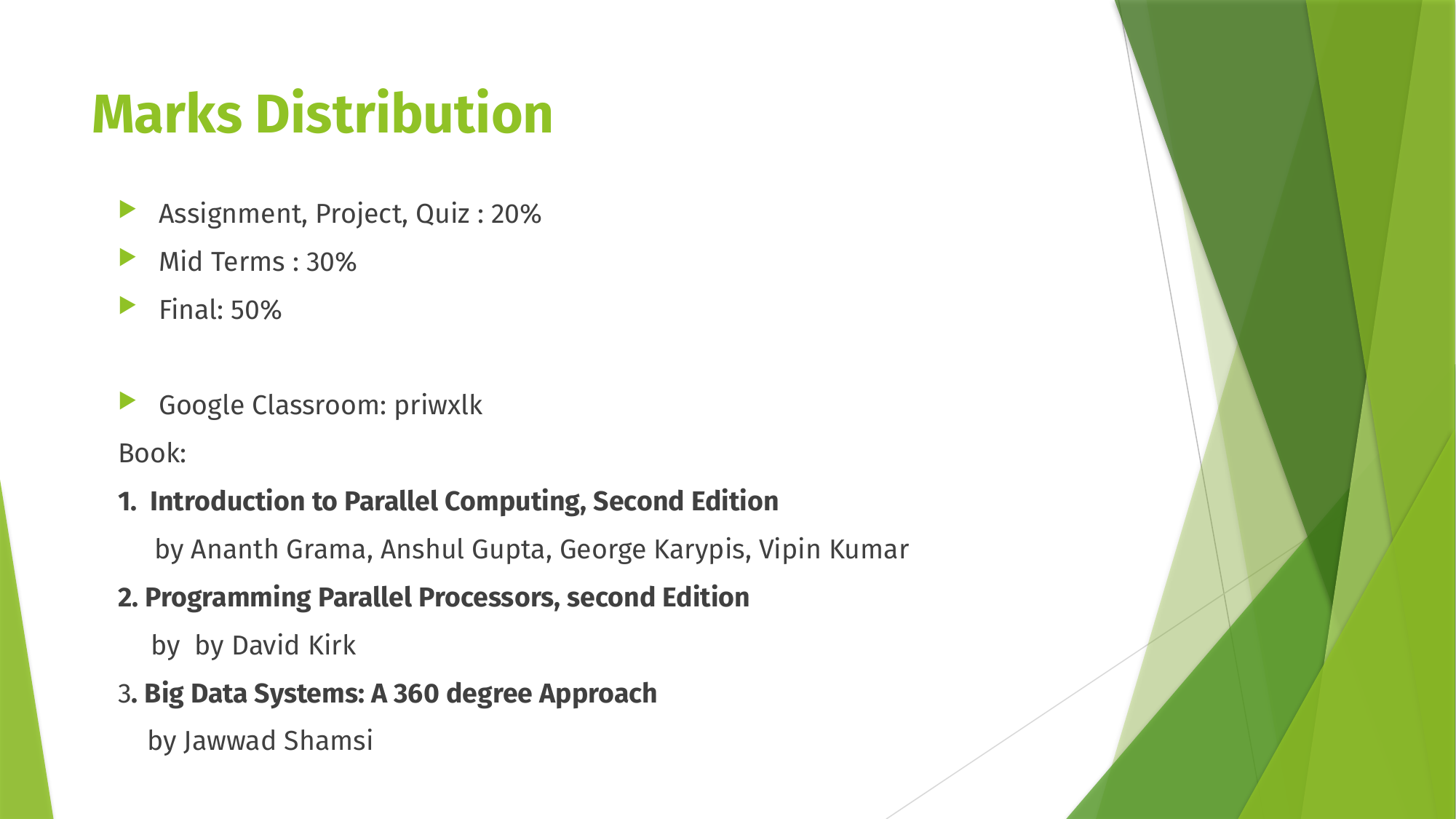

# Marks Distribution
Assignment, Project, Quiz : 20%
Mid Terms : 30%
Final: 50%

Google Classroom: priwxlk
Book:
1.  Introduction to Parallel Computing, Second Edition
     by Ananth Grama, Anshul Gupta, George Karypis, Vipin Kumar
2. Programming Parallel Processors, second Edition
     by  by David Kirk
3. Big Data Systems: A 360 degree Approach
    by Jawwad Shamsi